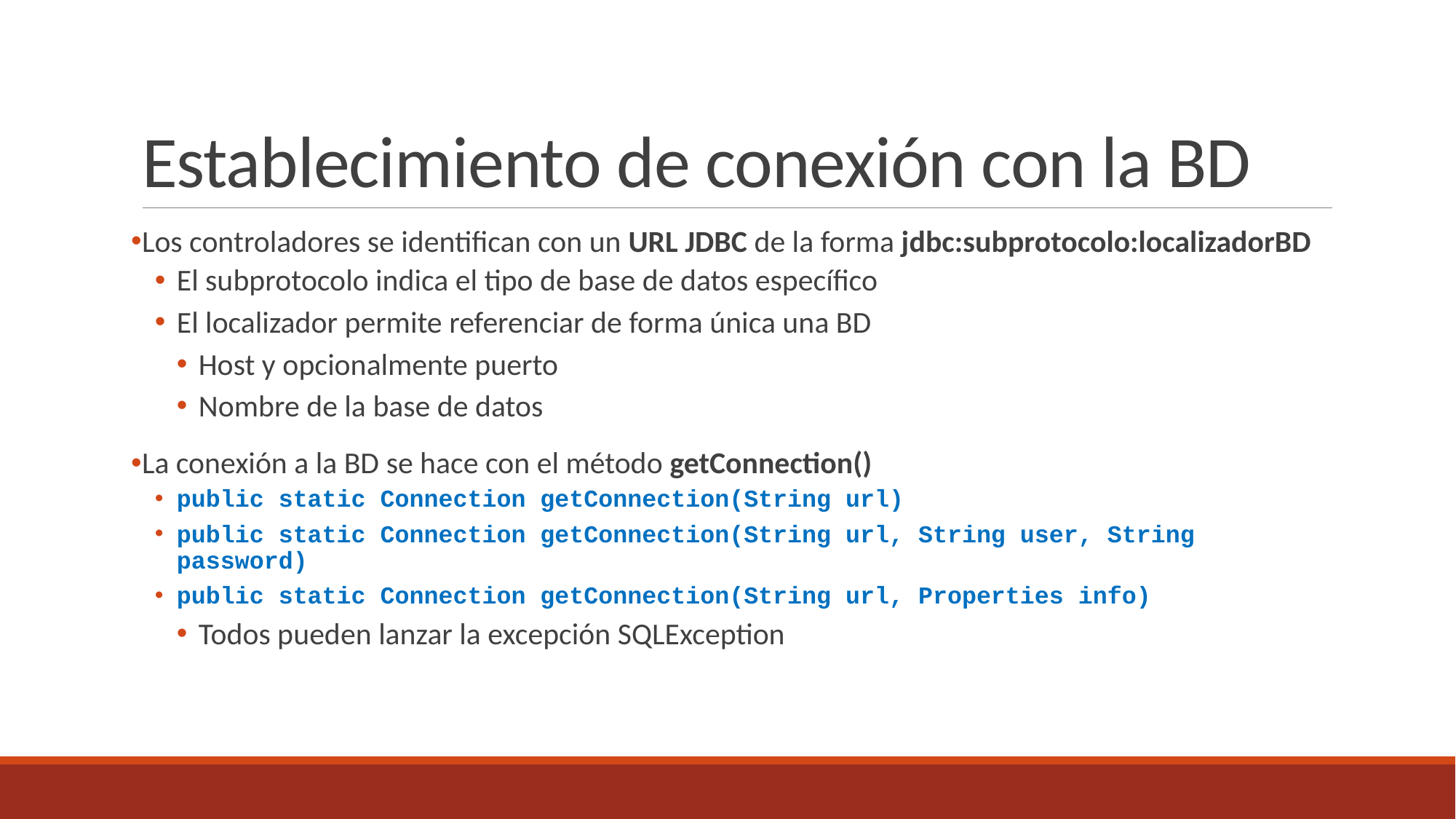

# Establecimiento de conexión con la BD
Los controladores se identifican con un URL JDBC de la forma jdbc:subprotocolo:localizadorBD
El subprotocolo indica el tipo de base de datos específico
El localizador permite referenciar de forma única una BD
Host y opcionalmente puerto
Nombre de la base de datos
La conexión a la BD se hace con el método getConnection()
public static Connection getConnection(String url)
public static Connection getConnection(String url, String user, String password)
public static Connection getConnection(String url, Properties info)
Todos pueden lanzar la excepción SQLException